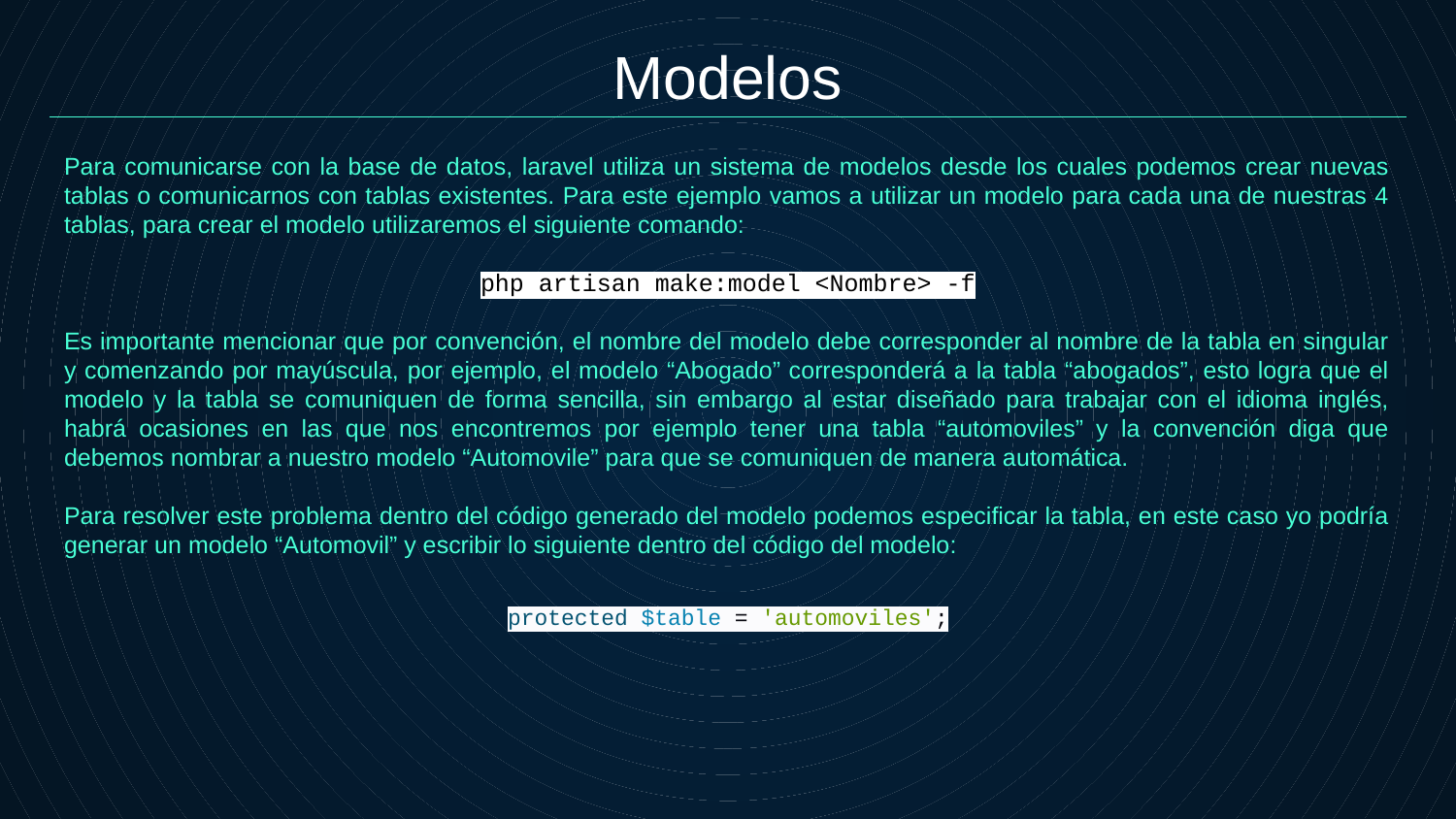

# Modelos
Para comunicarse con la base de datos, laravel utiliza un sistema de modelos desde los cuales podemos crear nuevas tablas o comunicarnos con tablas existentes. Para este ejemplo vamos a utilizar un modelo para cada una de nuestras 4 tablas, para crear el modelo utilizaremos el siguiente comando:

php artisan make:model <Nombre> -f

Es importante mencionar que por convención, el nombre del modelo debe corresponder al nombre de la tabla en singular y comenzando por mayúscula, por ejemplo, el modelo “Abogado” corresponderá a la tabla “abogados”, esto logra que el modelo y la tabla se comuniquen de forma sencilla, sin embargo al estar diseñado para trabajar con el idioma inglés, habrá ocasiones en las que nos encontremos por ejemplo tener una tabla “automoviles” y la convención diga que debemos nombrar a nuestro modelo “Automovile” para que se comuniquen de manera automática.

Para resolver este problema dentro del código generado del modelo podemos especificar la tabla, en este caso yo podría generar un modelo “Automovil” y escribir lo siguiente dentro del código del modelo:

protected $table = 'automoviles';